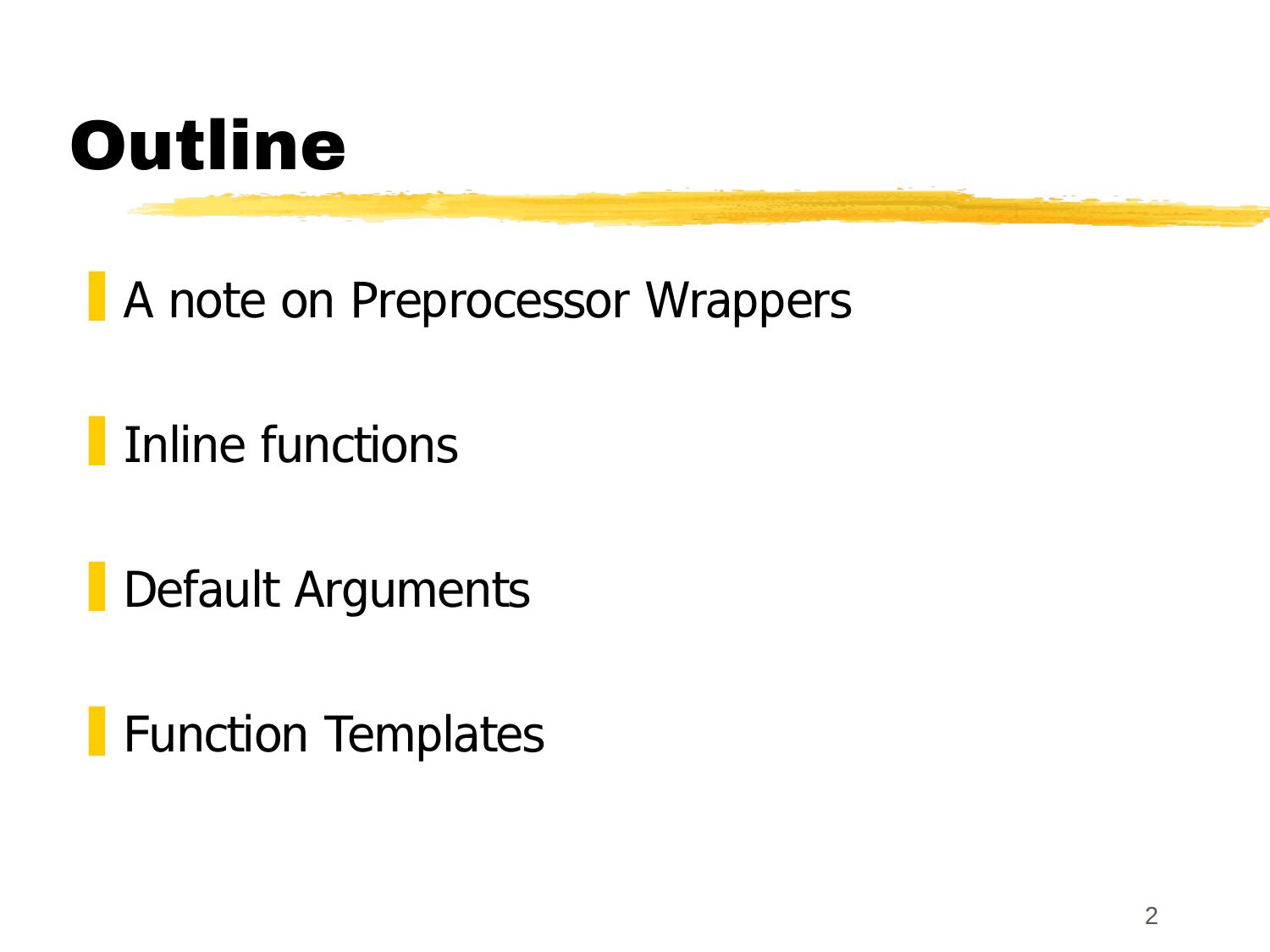

# Outline
A note on Preprocessor Wrappers

Inline functions

Default Arguments

Function Templates
2